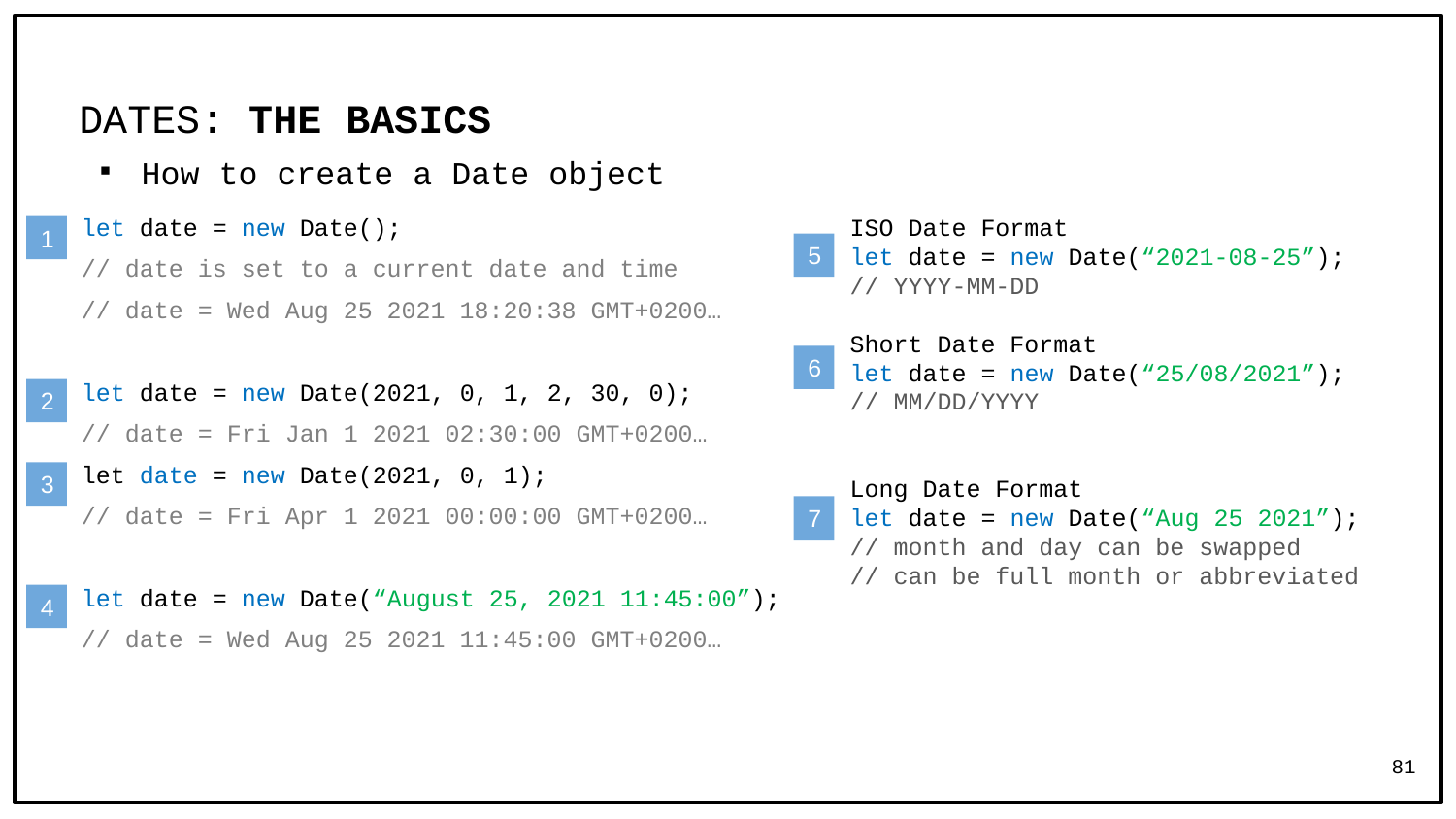

# DATES: THE BASICS
How to create a Date object

let date = new Date();
// date is set to a current date and time
// date = Wed Aug 25 2021 18:20:38 GMT+0200…

let date = new Date(2021, 0, 1, 2, 30, 0);
// date = Fri Jan 1 2021 02:30:00 GMT+0200…
let date = new Date(2021, 0, 1);
// date = Fri Apr 1 2021 00:00:00 GMT+0200…

let date = new Date(“August 25, 2021 11:45:00”);
// date = Wed Aug 25 2021 11:45:00 GMT+0200…

ISO Date Format
let date = new Date(“2021-08-25”);
// YYYY-MM-DD

Short Date Format
let date = new Date(“25/08/2021”);
// MM/DD/YYYY

Long Date Format
let date = new Date(“Aug 25 2021”);
// month and day can be swapped
// can be full month or abbreviated

1
5
6
2
3
7
4
81